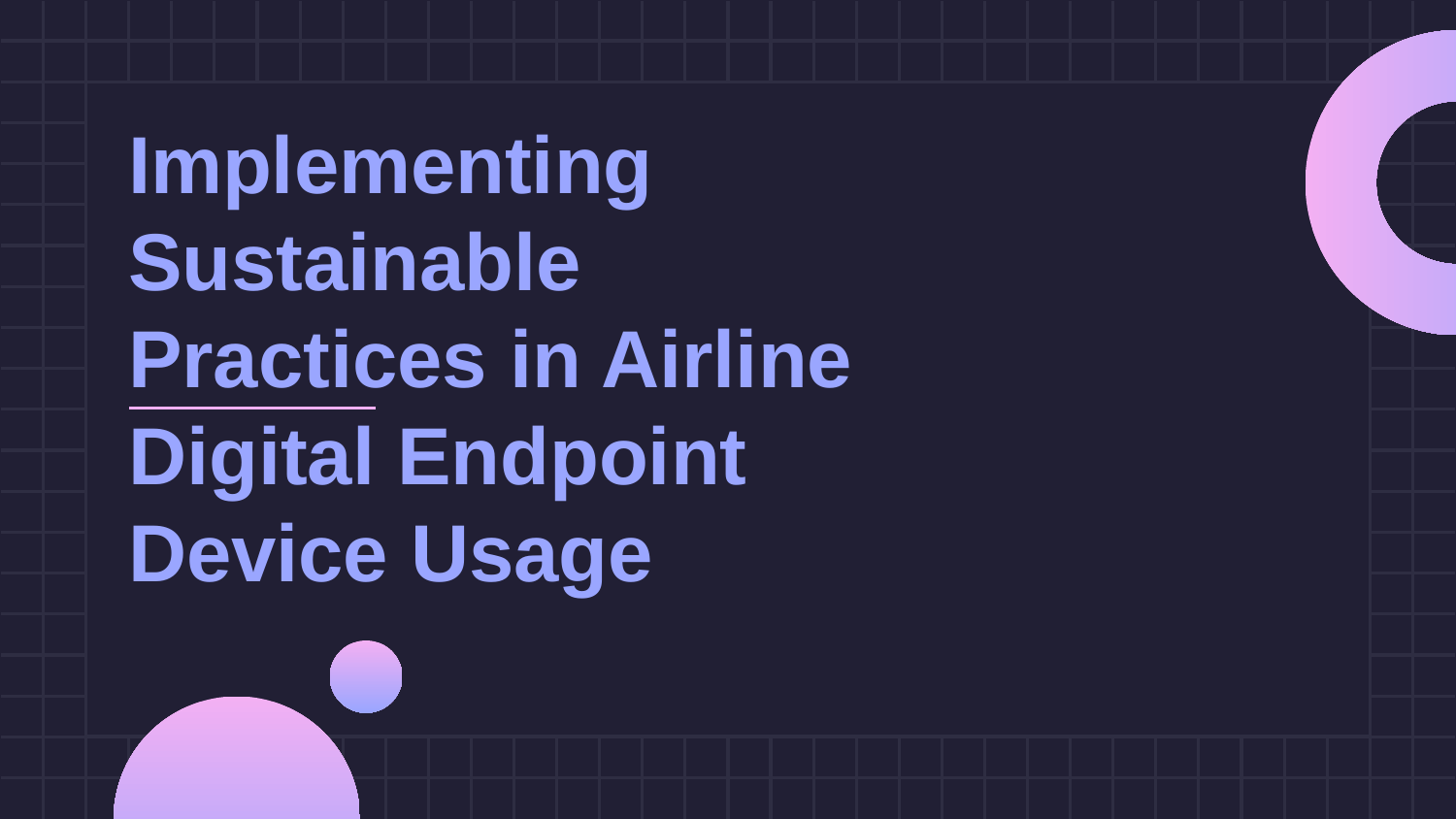

# Implementing Sustainable Practices in Airline Digital Endpoint Device Usage